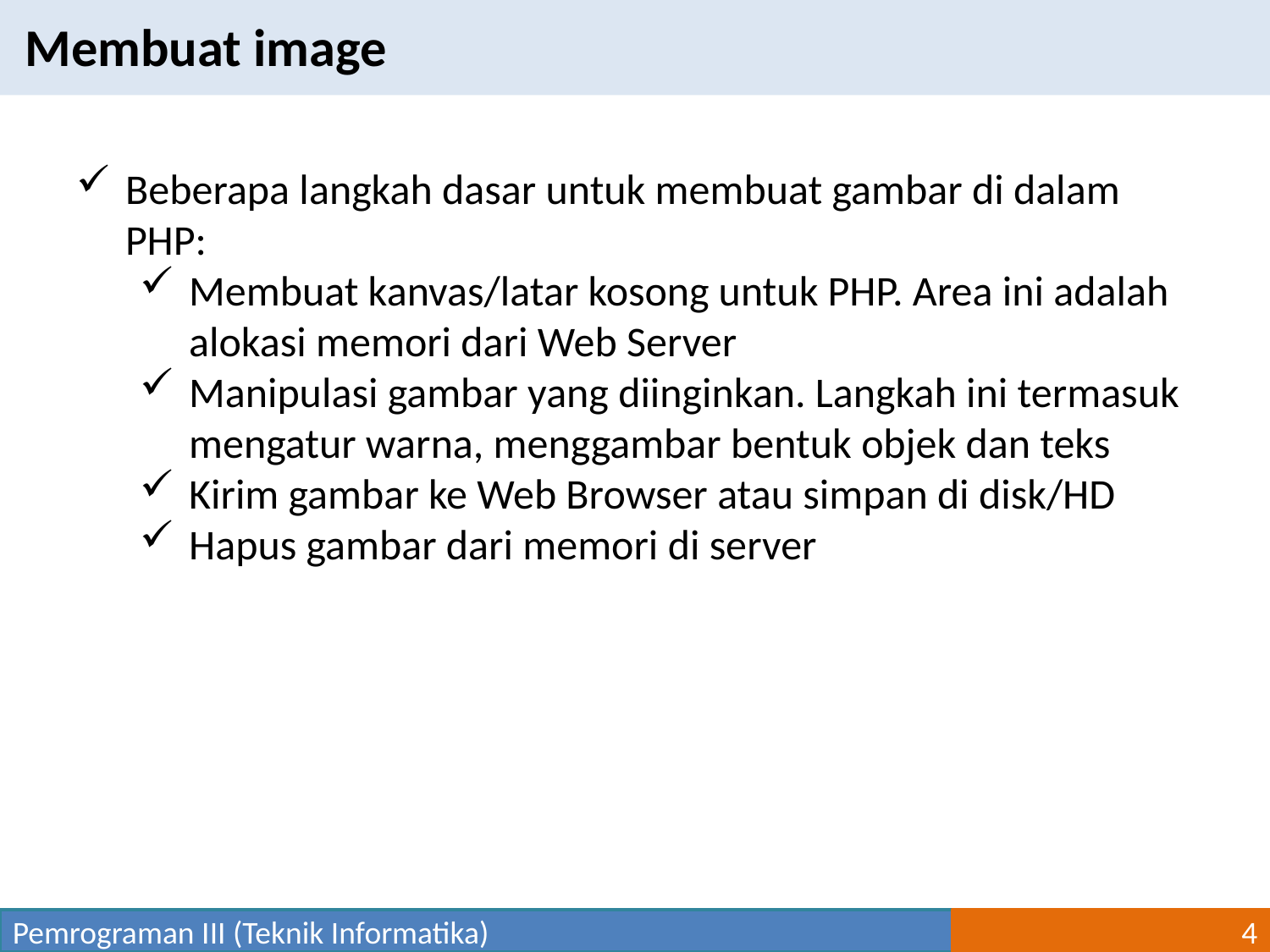

Membuat image
Beberapa langkah dasar untuk membuat gambar di dalam PHP:
Membuat kanvas/latar kosong untuk PHP. Area ini adalah alokasi memori dari Web Server
Manipulasi gambar yang diinginkan. Langkah ini termasuk mengatur warna, menggambar bentuk objek dan teks
Kirim gambar ke Web Browser atau simpan di disk/HD
Hapus gambar dari memori di server